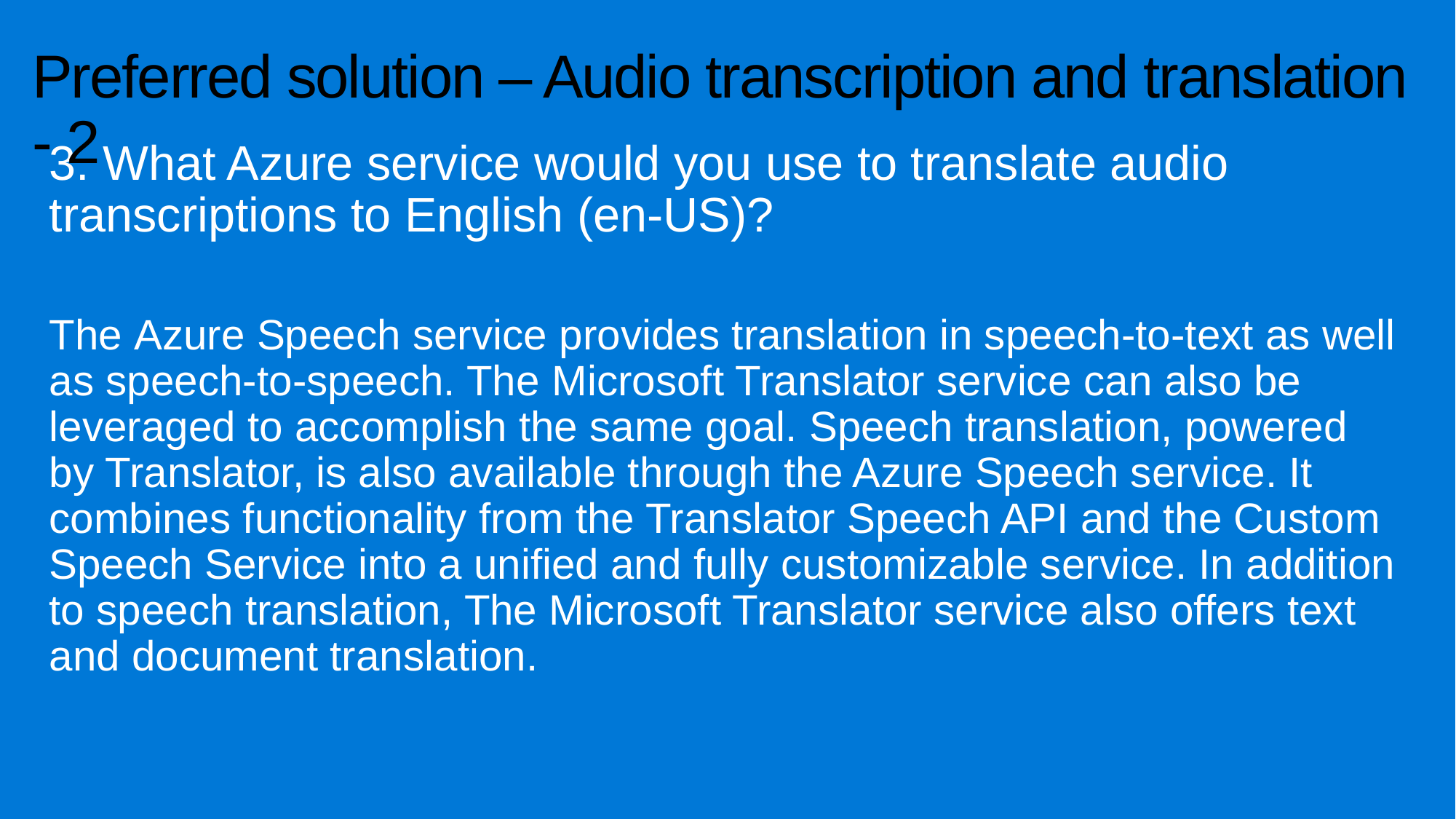

# Preferred solution – Audio transcription and translation - 2
3. What Azure service would you use to translate audio transcriptions to English (en-US)?

The Azure Speech service provides translation in speech-to-text as well as speech-to-speech. The Microsoft Translator service can also be leveraged to accomplish the same goal. Speech translation, powered by Translator, is also available through the Azure Speech service. It combines functionality from the Translator Speech API and the Custom Speech Service into a unified and fully customizable service. In addition to speech translation, The Microsoft Translator service also offers text and document translation.